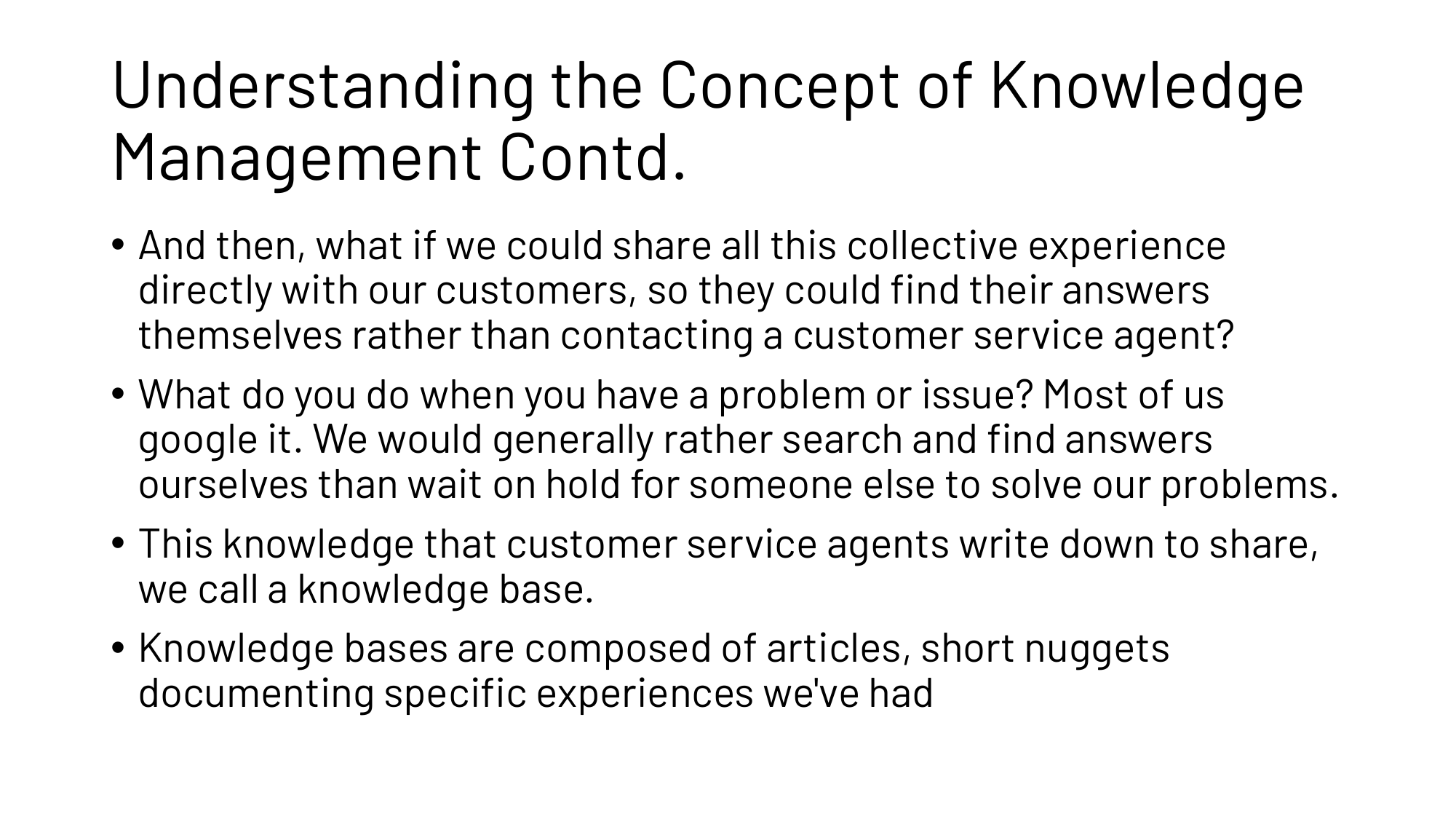

# Understanding the Concept of Knowledge Management Contd.
And then, what if we could share all this collective experience directly with our customers, so they could find their answers themselves rather than contacting a customer service agent?
What do you do when you have a problem or issue? Most of us google it. We would generally rather search and find answers ourselves than wait on hold for someone else to solve our problems.
This knowledge that customer service agents write down to share, we call a knowledge base.
Knowledge bases are composed of articles, short nuggets documenting specific experiences we've had